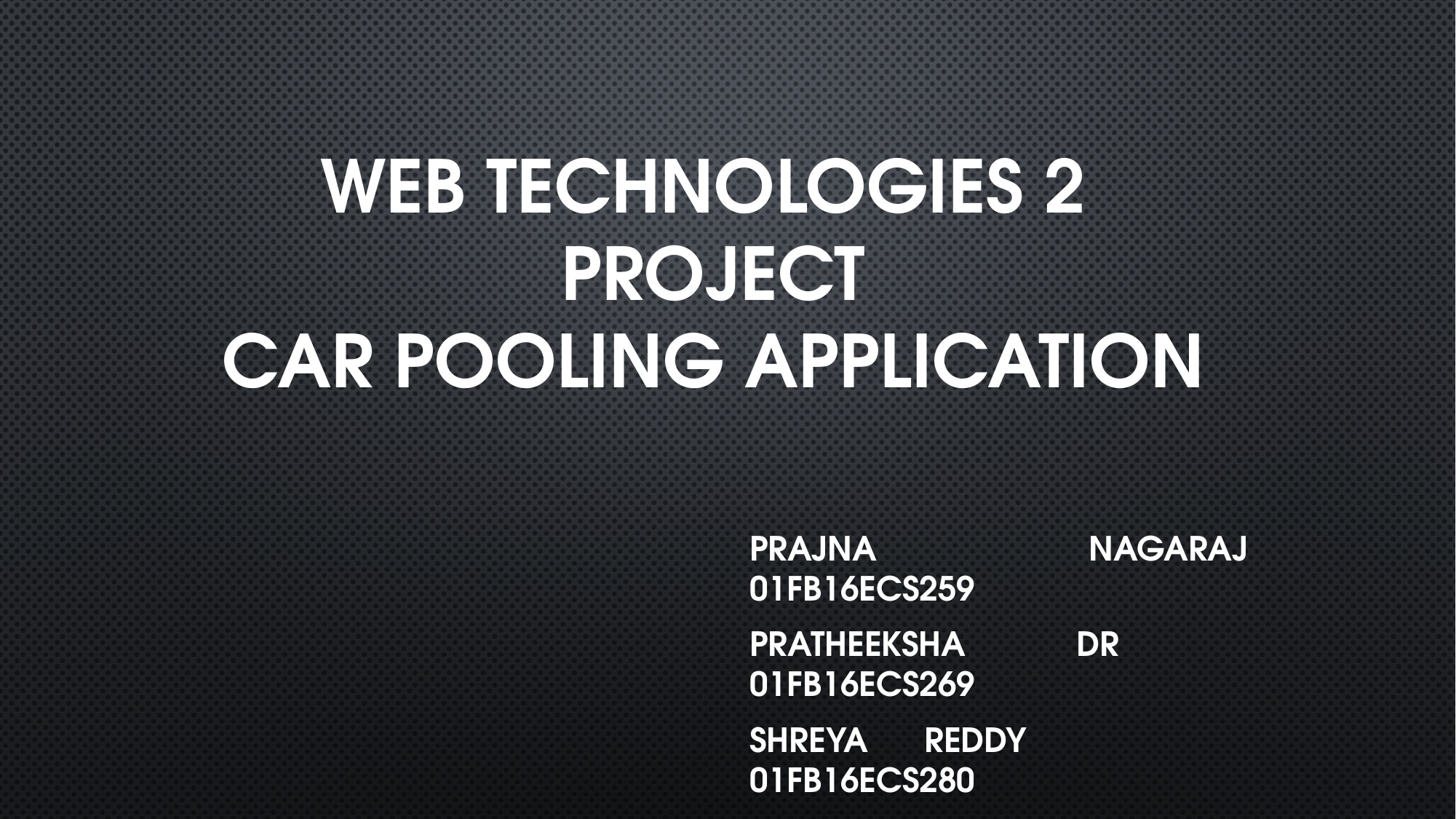

# Web Technologies 2 Project Car Pooling Application
Prajna Nagaraj		01FB16ECS259
Pratheeksha DR	 	01FB16ECS269
Shreya Reddy 			01FB16ECS280